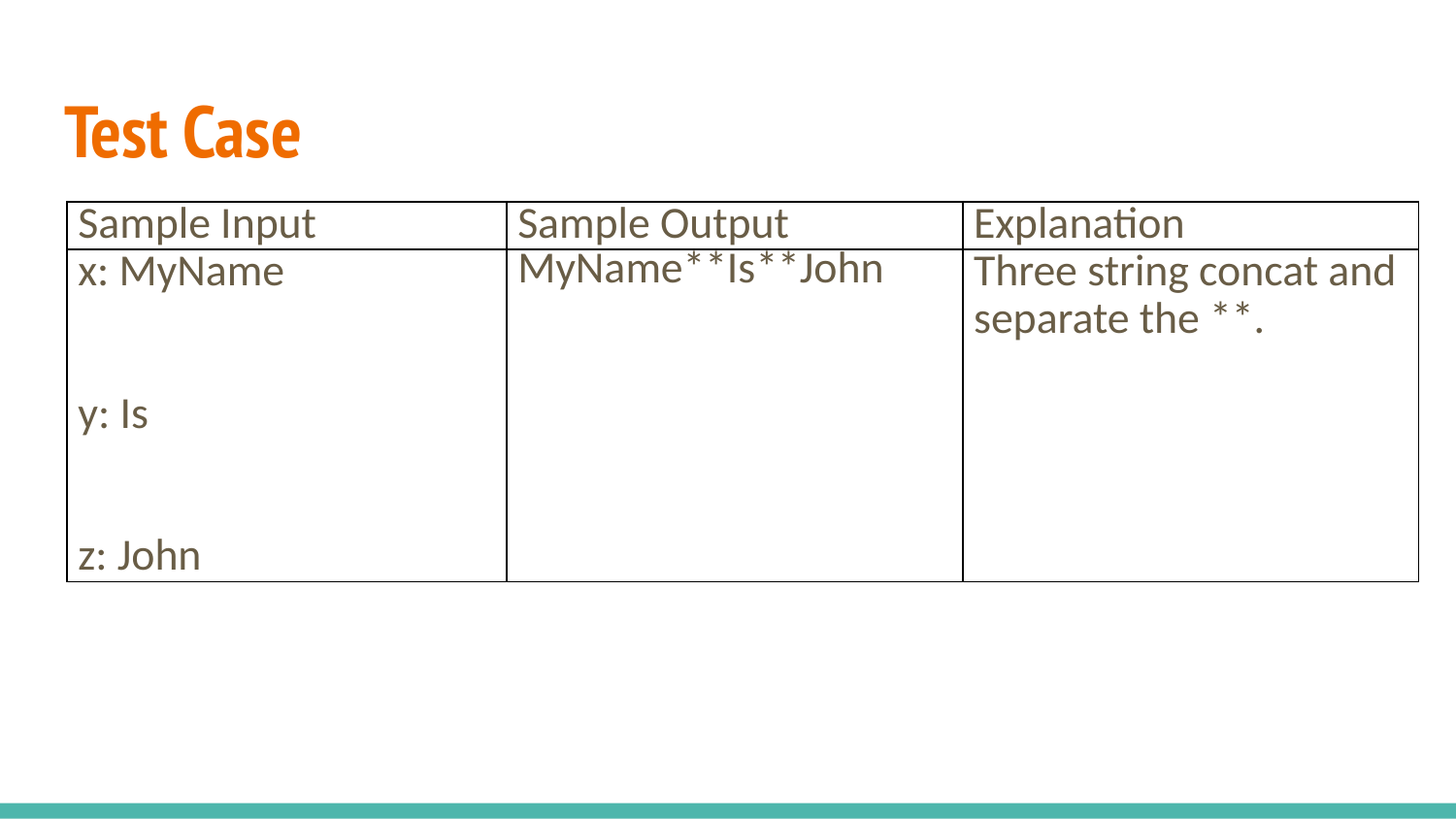

# Test Case
| Sample Input | Sample Output | Explanation |
| --- | --- | --- |
| x: MyName y: Is z: John | MyName\*\*Is\*\*John | Three string concat and separate the \*\*. |